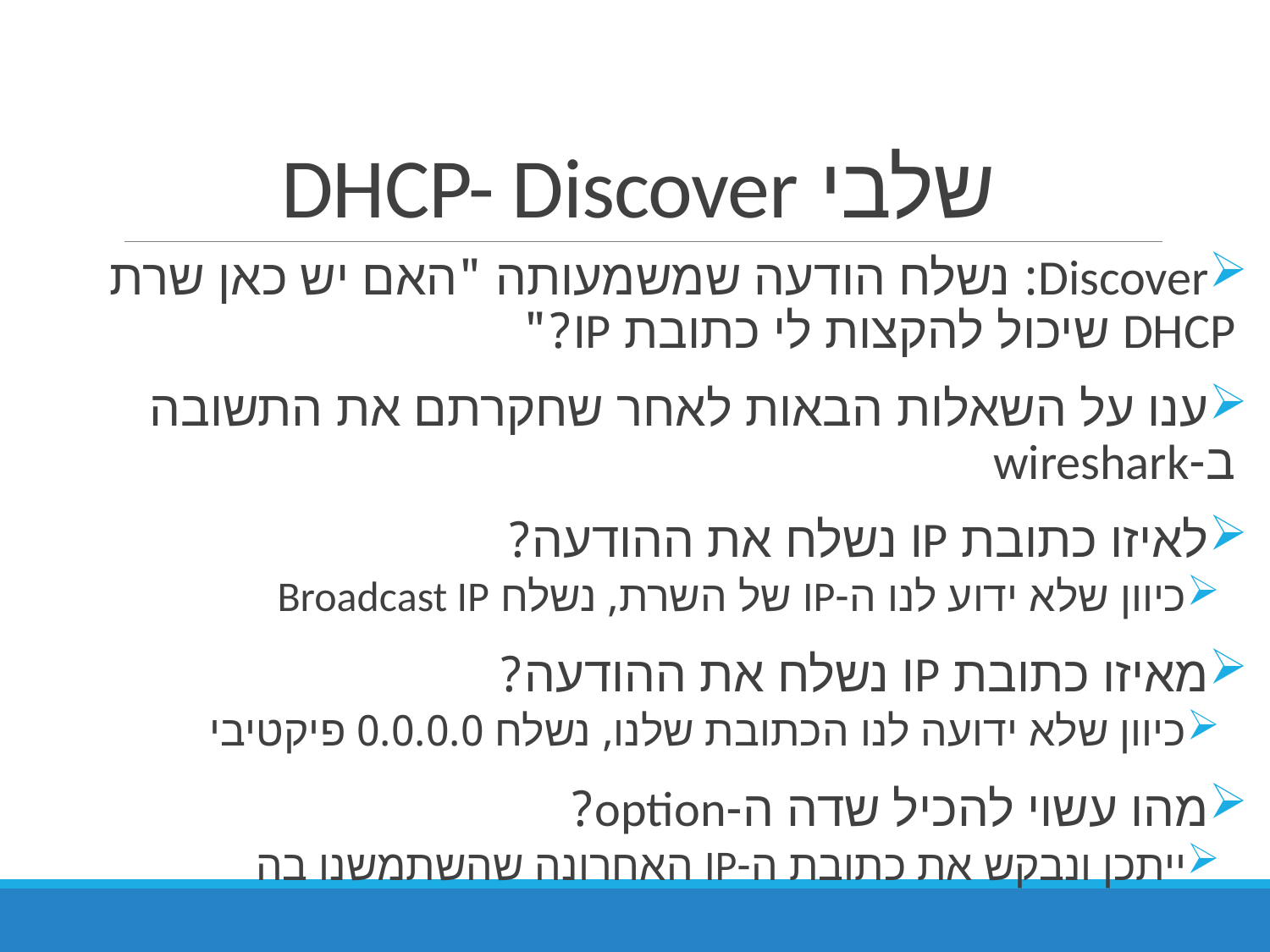

# שלבי DHCP- Discover
Discover: נשלח הודעה שמשמעותה "האם יש כאן שרת DHCP שיכול להקצות לי כתובת IP?"
ענו על השאלות הבאות לאחר שחקרתם את התשובה ב-wireshark
לאיזו כתובת IP נשלח את ההודעה?
כיוון שלא ידוע לנו ה-IP של השרת, נשלח Broadcast IP
מאיזו כתובת IP נשלח את ההודעה?
כיוון שלא ידועה לנו הכתובת שלנו, נשלח 0.0.0.0 פיקטיבי
מהו עשוי להכיל שדה ה-option?
ייתכן ונבקש את כתובת ה-IP האחרונה שהשתמשנו בה